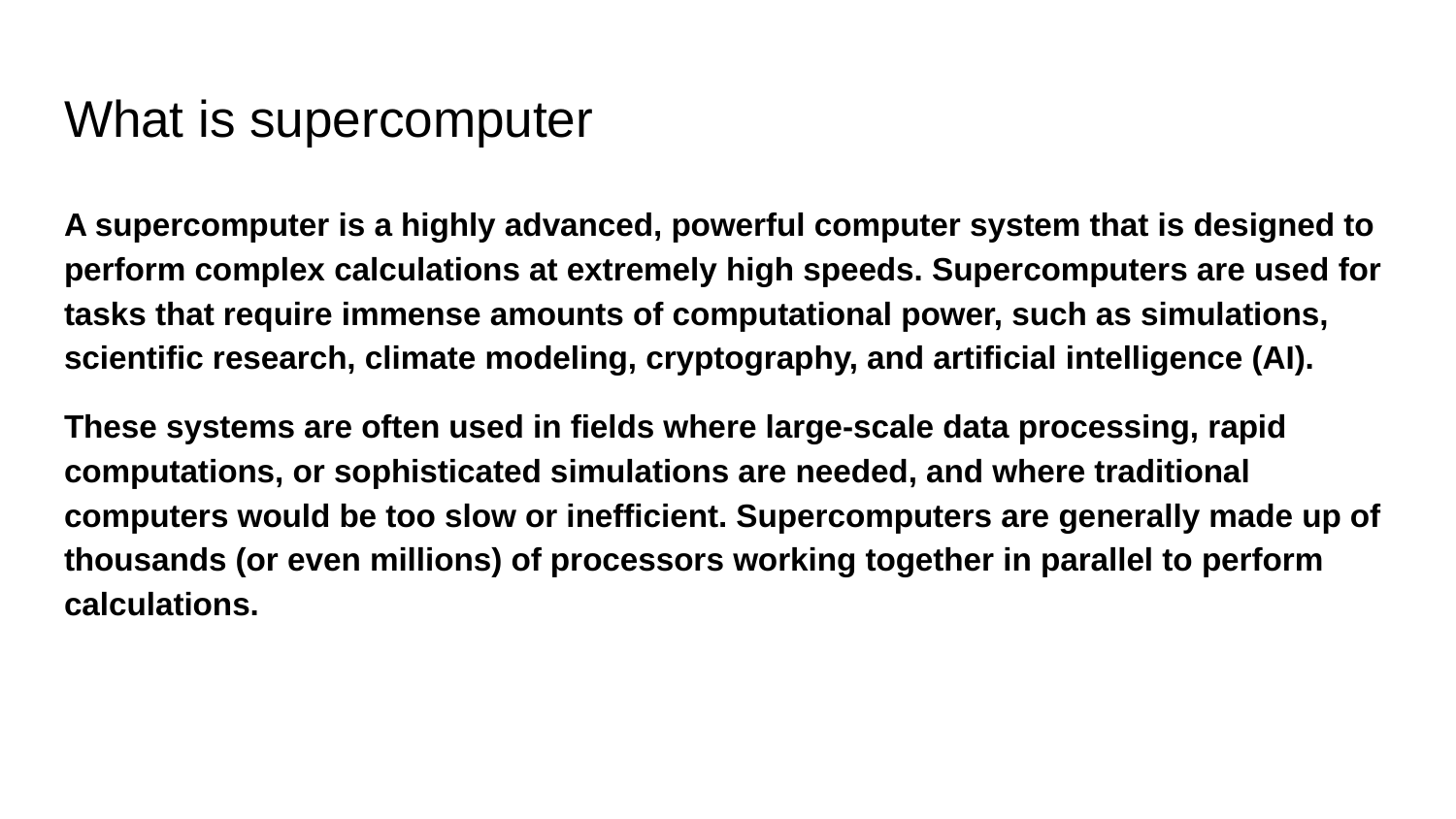

# What is supercomputer
A supercomputer is a highly advanced, powerful computer system that is designed to perform complex calculations at extremely high speeds. Supercomputers are used for tasks that require immense amounts of computational power, such as simulations, scientific research, climate modeling, cryptography, and artificial intelligence (AI).
These systems are often used in fields where large-scale data processing, rapid computations, or sophisticated simulations are needed, and where traditional computers would be too slow or inefficient. Supercomputers are generally made up of thousands (or even millions) of processors working together in parallel to perform calculations.